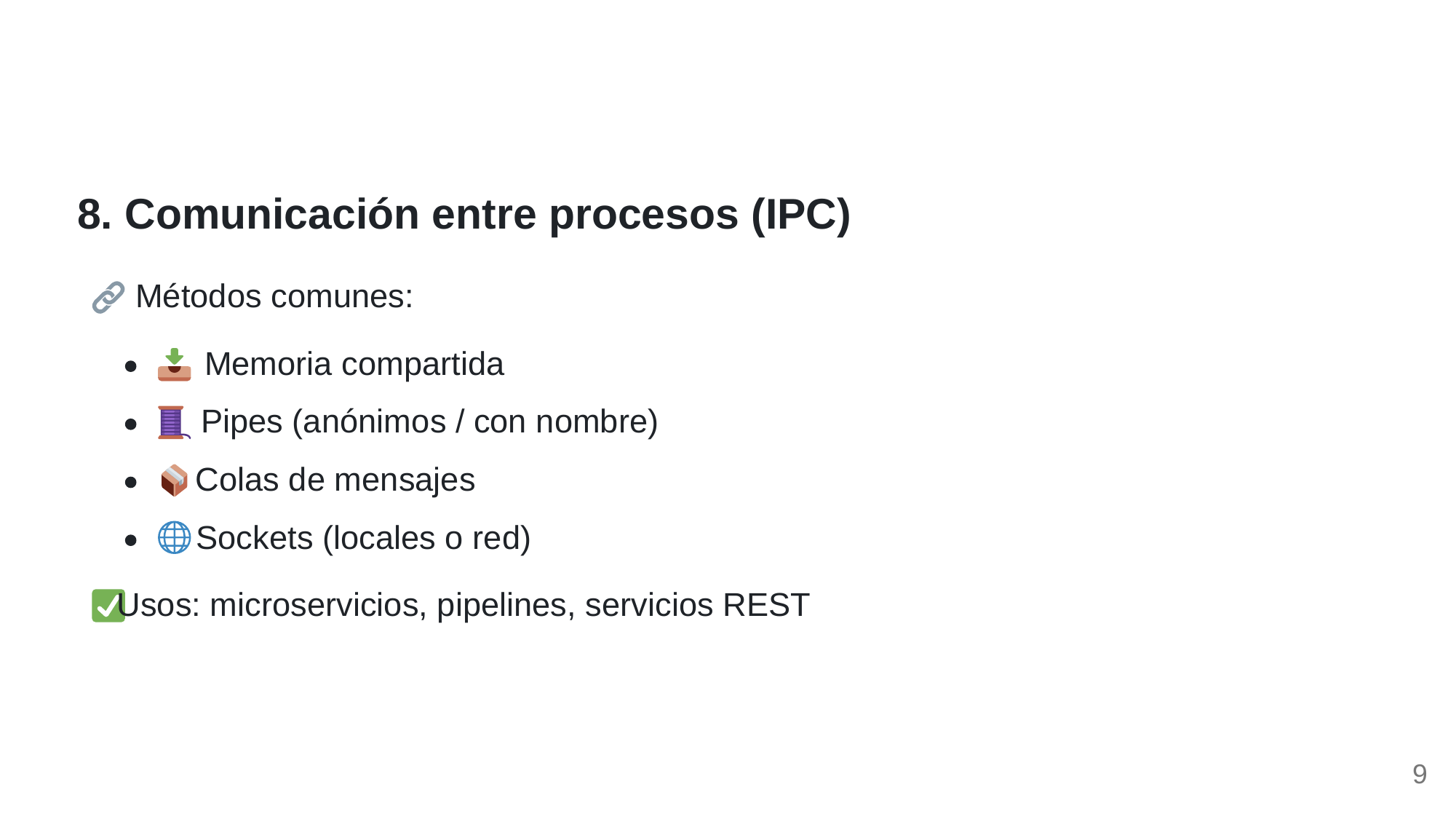

8. Comunicación entre procesos (IPC)
 Métodos comunes:

 Memoria compartida

 Pipes (anónimos / con nombre)

 Colas de mensajes

 Sockets (locales o red)

 Usos: microservicios, pipelines, servicios REST

9